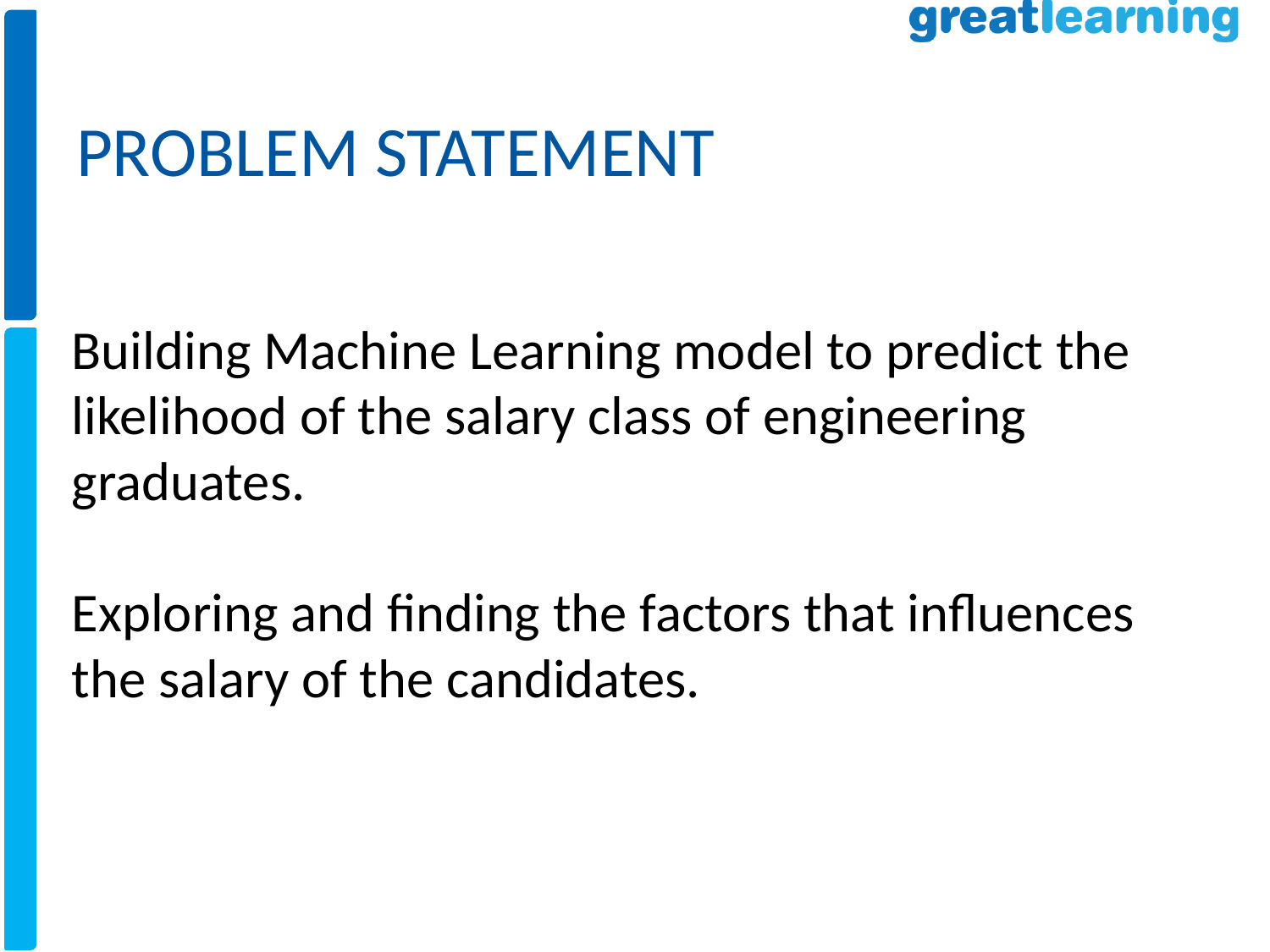

PROBLEM STATEMENT
# Building Machine Learning model to predict the likelihood of the salary class of engineering graduates. Exploring and finding the factors that influences the salary of the candidates.